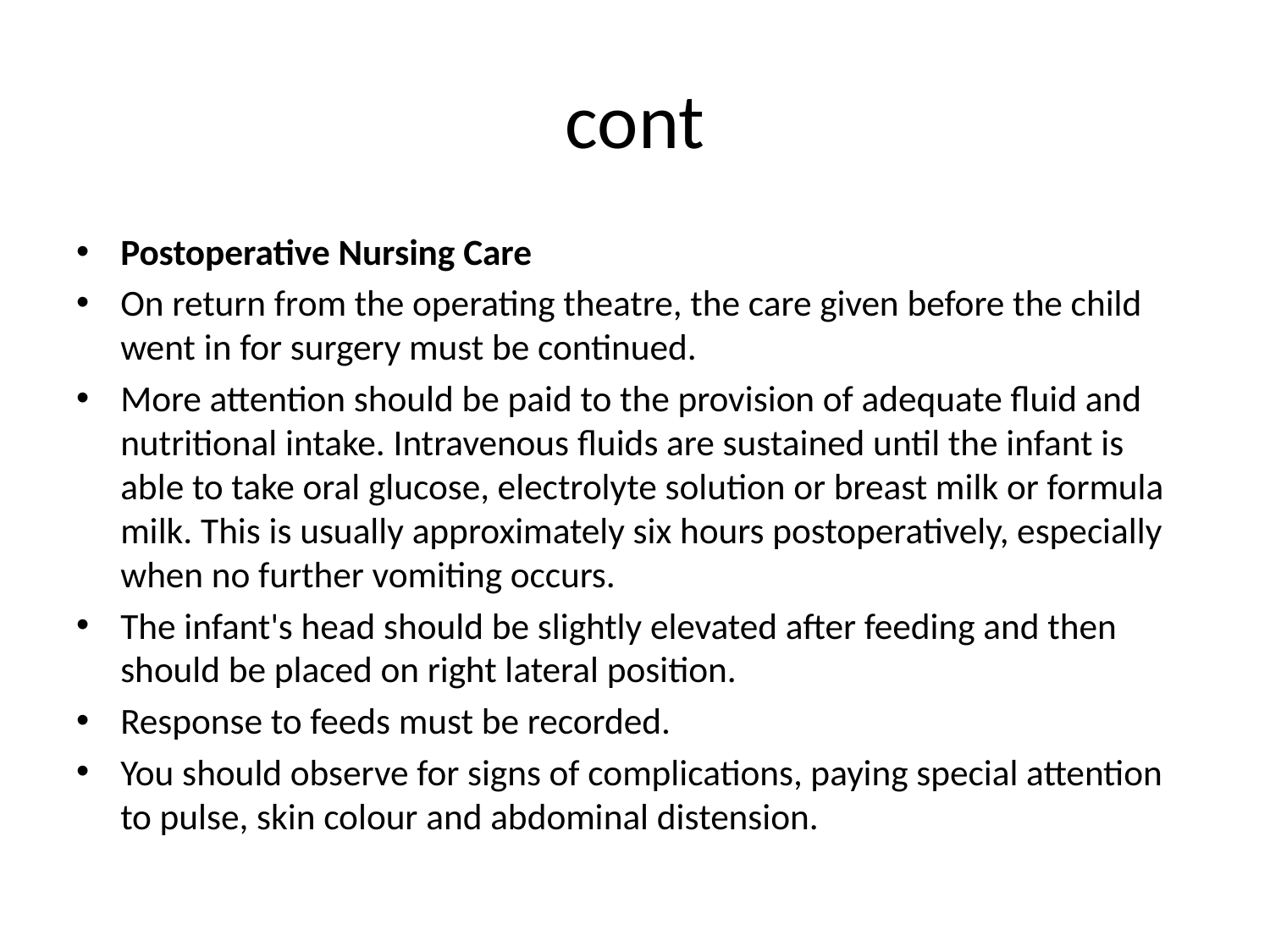

# cont
Postoperative Nursing Care
On return from the operating theatre, the care given before the child went in for surgery must be continued.
More attention should be paid to the provision of adequate fluid and nutritional intake. Intravenous fluids are sustained until the infant is able to take oral glucose, electrolyte solution or breast milk or formula milk. This is usually approximately six hours postoperatively, especially when no further vomiting occurs.
The infant's head should be slightly elevated after feeding and then should be placed on right lateral position.
Response to feeds must be recorded.
You should observe for signs of complications, paying special attention to pulse, skin colour and abdominal distension.